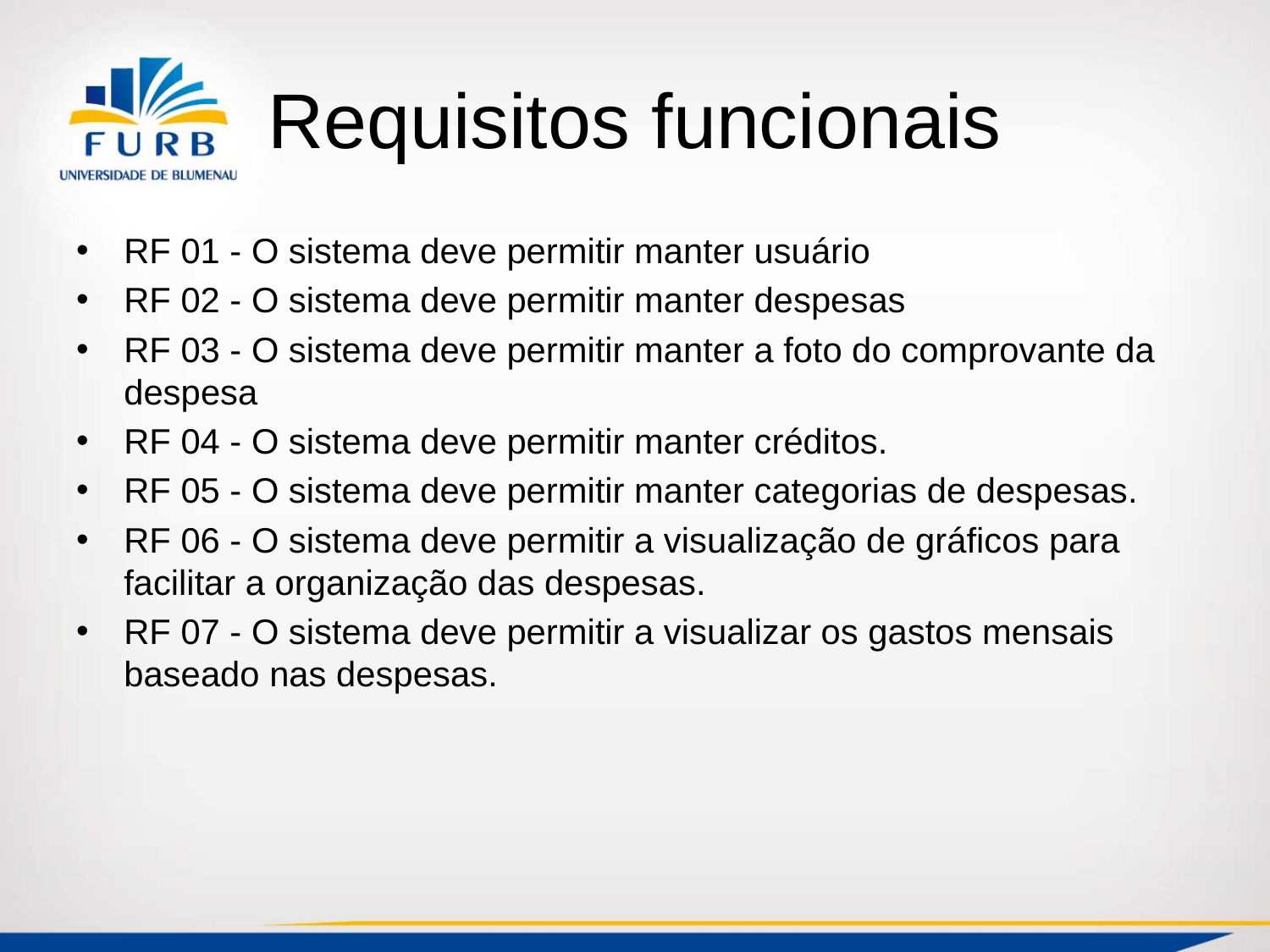

# Requisitos funcionais
RF 01 - O sistema deve permitir manter usuário
RF 02 - O sistema deve permitir manter despesas
RF 03 - O sistema deve permitir manter a foto do comprovante da despesa
RF 04 - O sistema deve permitir manter créditos.
RF 05 - O sistema deve permitir manter categorias de despesas.
RF 06 - O sistema deve permitir a visualização de gráficos para facilitar a organização das despesas.
RF 07 - O sistema deve permitir a visualizar os gastos mensais baseado nas despesas.